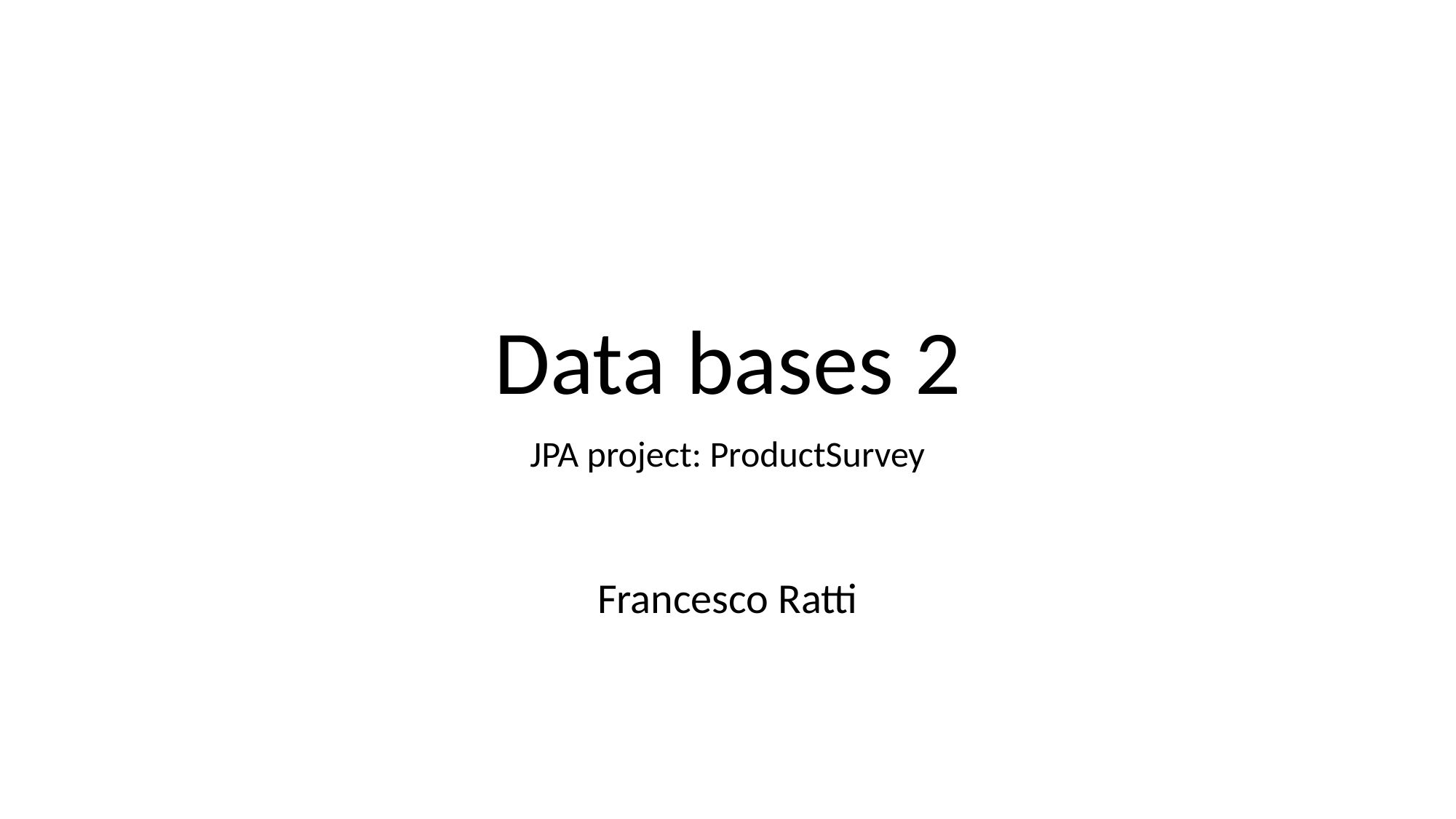

# Data bases 2
JPA project: ProductSurvey
Francesco Ratti